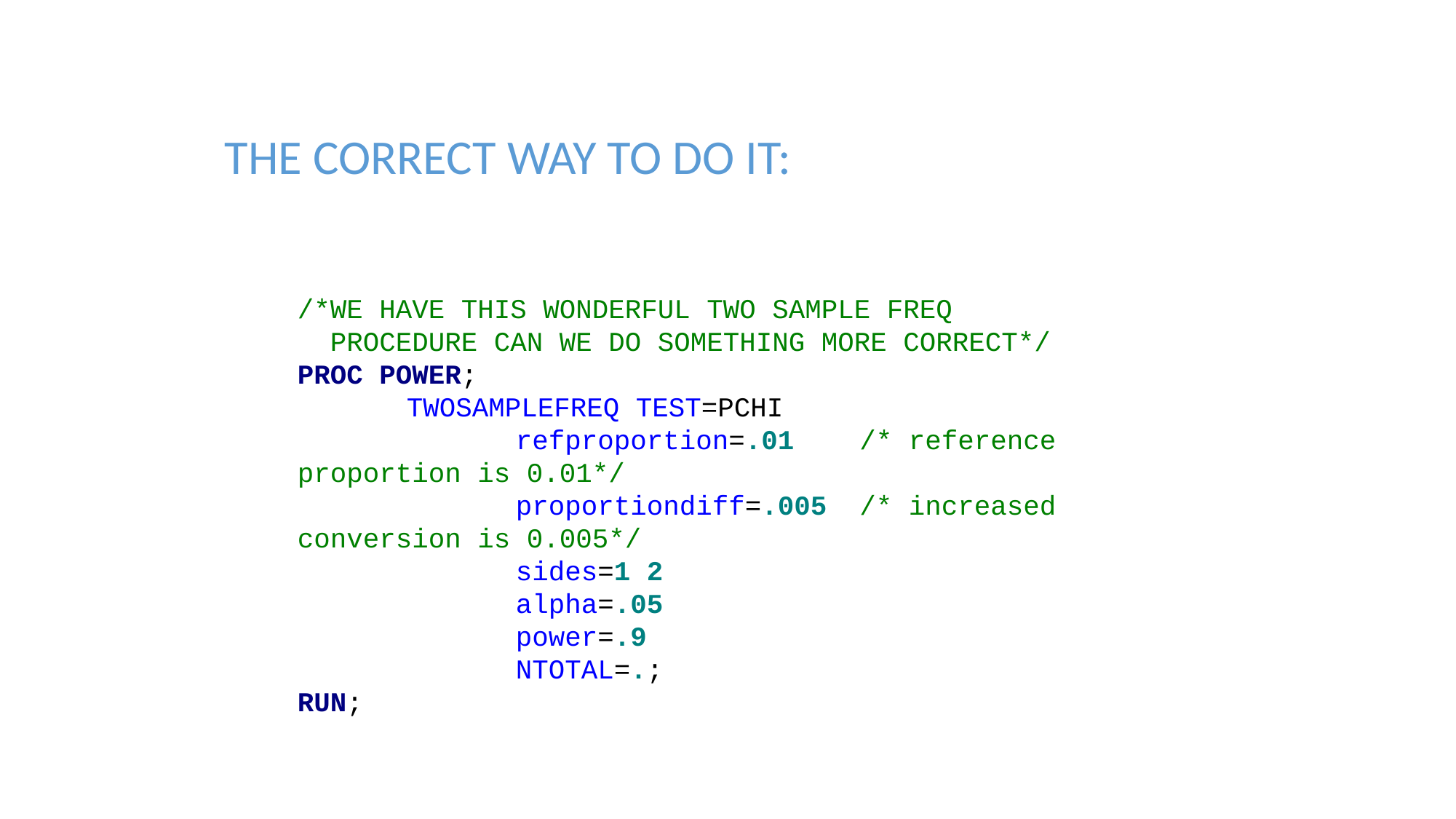

THE CORRECT WAY TO DO IT:
/*WE HAVE THIS WONDERFUL TWO SAMPLE FREQ
  PROCEDURE CAN WE DO SOMETHING MORE CORRECT*/
PROC POWER;
	TWOSAMPLEFREQ TEST=PCHI
		refproportion=.01    /* reference proportion is 0.01*/
		proportiondiff=.005  /* increased conversion is 0.005*/
		sides=1 2
		alpha=.05
		power=.9
		NTOTAL=.;
RUN;